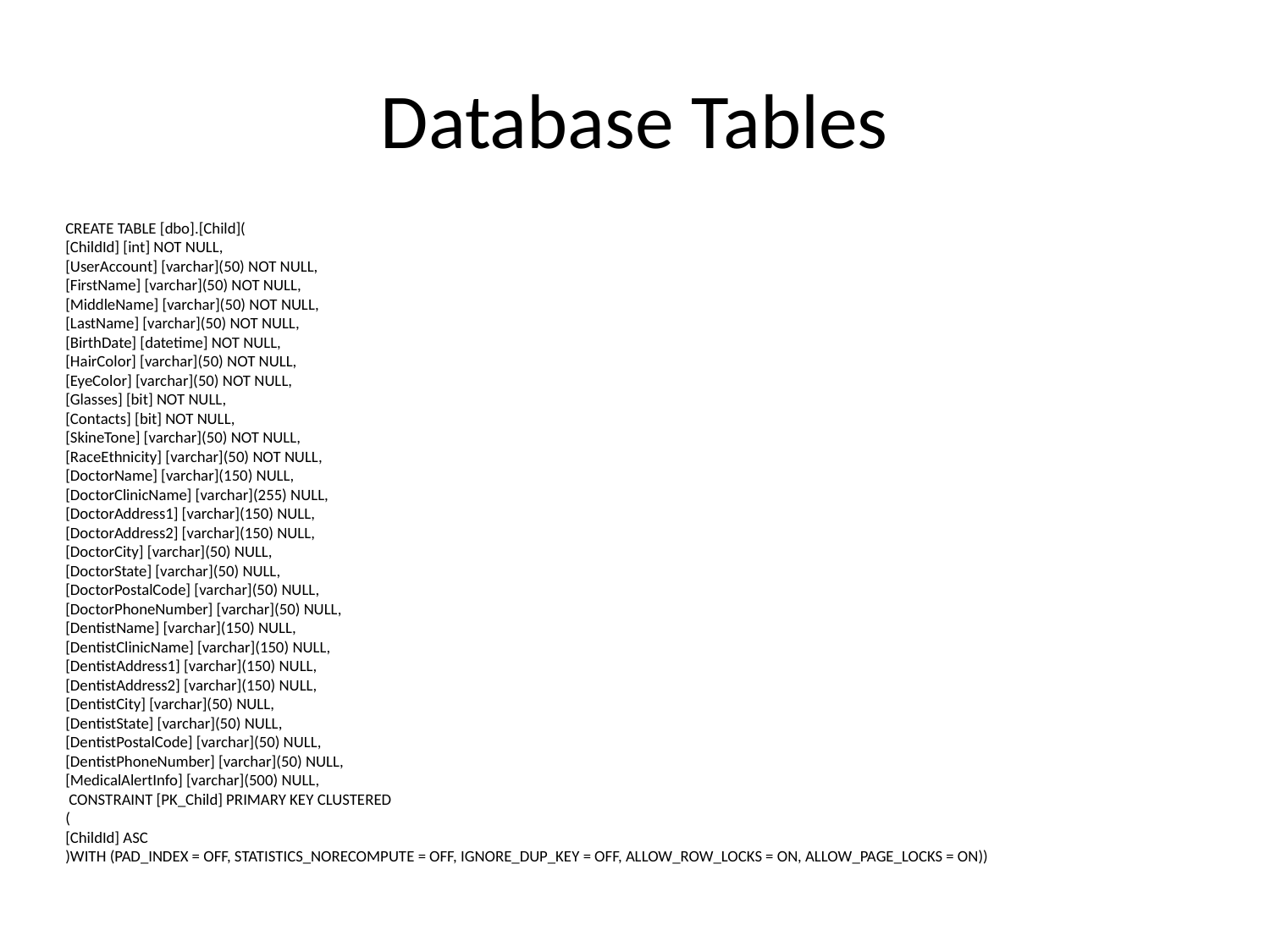

# Database Tables
CREATE TABLE [dbo].[Child](
[ChildId] [int] NOT NULL,
[UserAccount] [varchar](50) NOT NULL,
[FirstName] [varchar](50) NOT NULL,
[MiddleName] [varchar](50) NOT NULL,
[LastName] [varchar](50) NOT NULL,
[BirthDate] [datetime] NOT NULL,
[HairColor] [varchar](50) NOT NULL,
[EyeColor] [varchar](50) NOT NULL,
[Glasses] [bit] NOT NULL,
[Contacts] [bit] NOT NULL,
[SkineTone] [varchar](50) NOT NULL,
[RaceEthnicity] [varchar](50) NOT NULL,
[DoctorName] [varchar](150) NULL,
[DoctorClinicName] [varchar](255) NULL,
[DoctorAddress1] [varchar](150) NULL,
[DoctorAddress2] [varchar](150) NULL,
[DoctorCity] [varchar](50) NULL,
[DoctorState] [varchar](50) NULL,
[DoctorPostalCode] [varchar](50) NULL,
[DoctorPhoneNumber] [varchar](50) NULL,
[DentistName] [varchar](150) NULL,
[DentistClinicName] [varchar](150) NULL,
[DentistAddress1] [varchar](150) NULL,
[DentistAddress2] [varchar](150) NULL,
[DentistCity] [varchar](50) NULL,
[DentistState] [varchar](50) NULL,
[DentistPostalCode] [varchar](50) NULL,
[DentistPhoneNumber] [varchar](50) NULL,
[MedicalAlertInfo] [varchar](500) NULL,
 CONSTRAINT [PK_Child] PRIMARY KEY CLUSTERED
(
[ChildId] ASC
)WITH (PAD_INDEX = OFF, STATISTICS_NORECOMPUTE = OFF, IGNORE_DUP_KEY = OFF, ALLOW_ROW_LOCKS = ON, ALLOW_PAGE_LOCKS = ON))